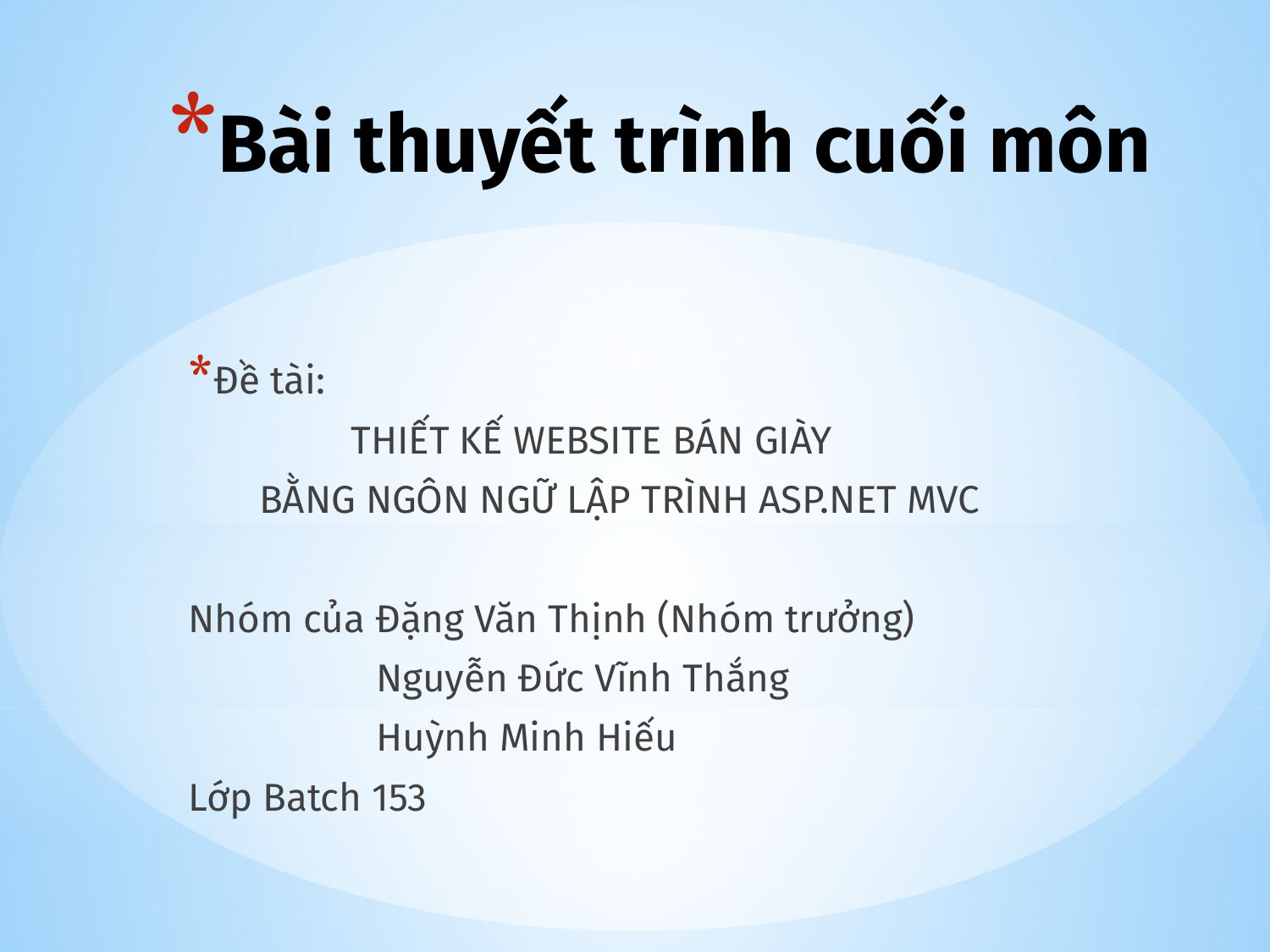

# Bài thuyết trình cuối môn
Đề tài:
                THIẾT KẾ WEBSITE BÁN GIÀY
       BẰNG NGÔN NGỮ LẬP TRÌNH ASP.NET MVC

Nhóm của Đặng Văn Thịnh (Nhóm trưởng)
	      Nguyễn Đức Vĩnh Thắng
 	      Huỳnh Minh Hiếu
Lớp Batch 153